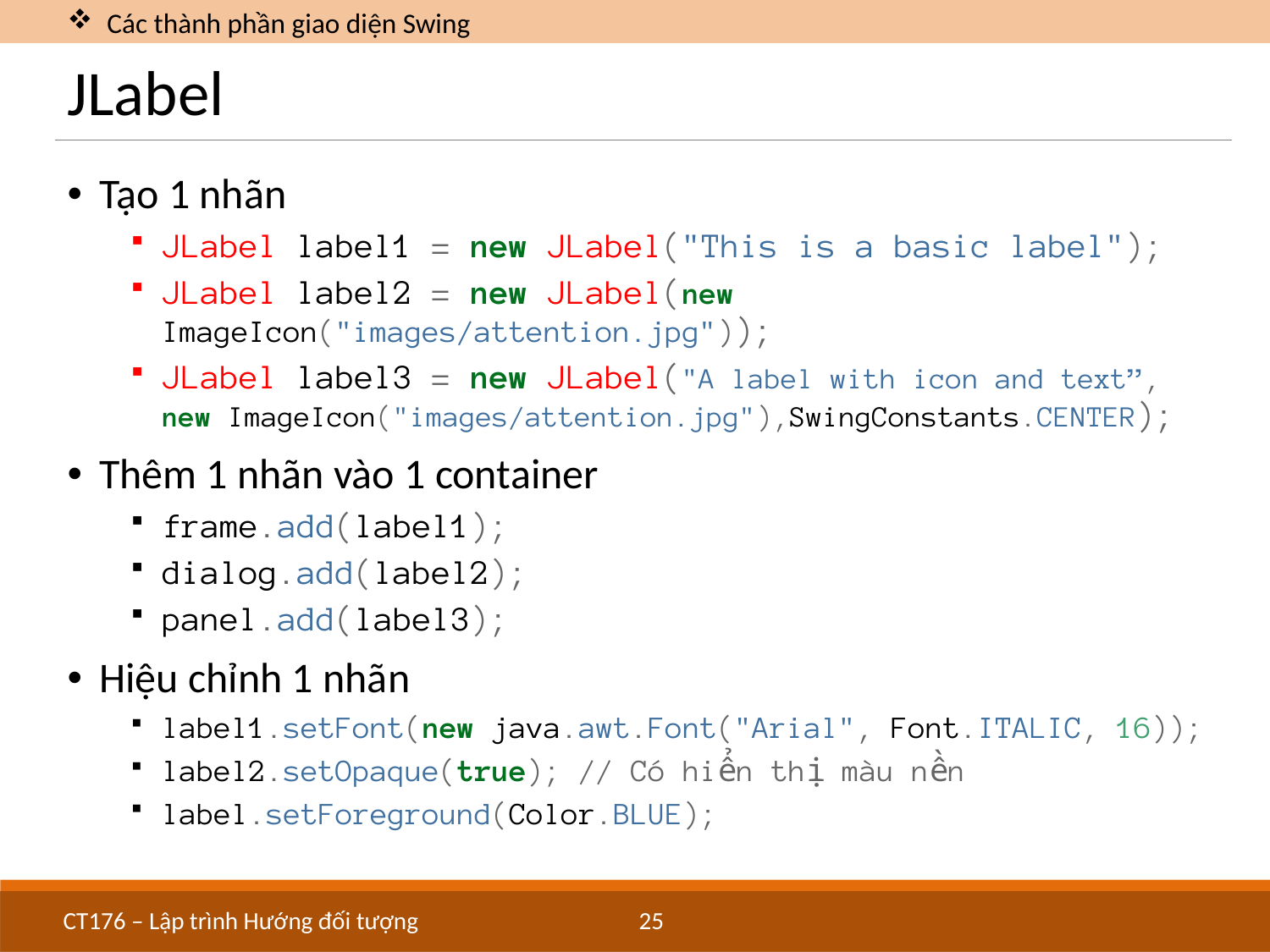

Các thành phần giao diện Swing
# JLabel
Tạo 1 nhãn
JLabel label1 = new JLabel("This is a basic label");
JLabel label2 = new JLabel(new ImageIcon("images/attention.jpg"));
JLabel label3 = new JLabel("A label with icon and text”, new ImageIcon("images/attention.jpg"),SwingConstants.CENTER);
Thêm 1 nhãn vào 1 container
frame.add(label1);
dialog.add(label2);
panel.add(label3);
Hiệu chỉnh 1 nhãn
label1.setFont(new java.awt.Font("Arial", Font.ITALIC, 16));
label2.setOpaque(true); // Có hiển thị màu nền
label.setForeground(Color.BLUE);